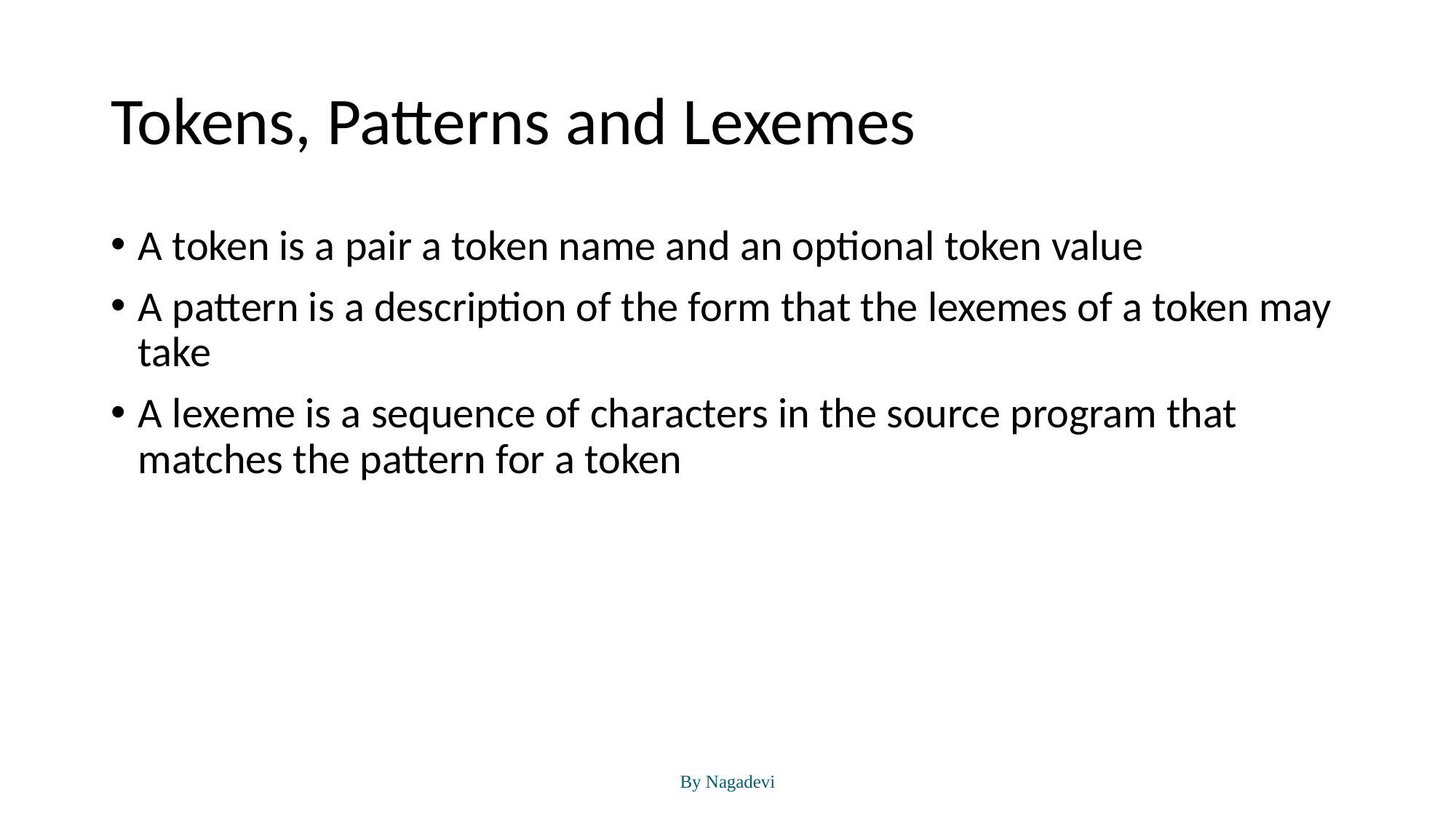

# Tokens, Patterns and Lexemes
A token is a pair a token name and an optional token value
A pattern is a description of the form that the lexemes of a token may take
A lexeme is a sequence of characters in the source program that matches the pattern for a token
By Nagadevi